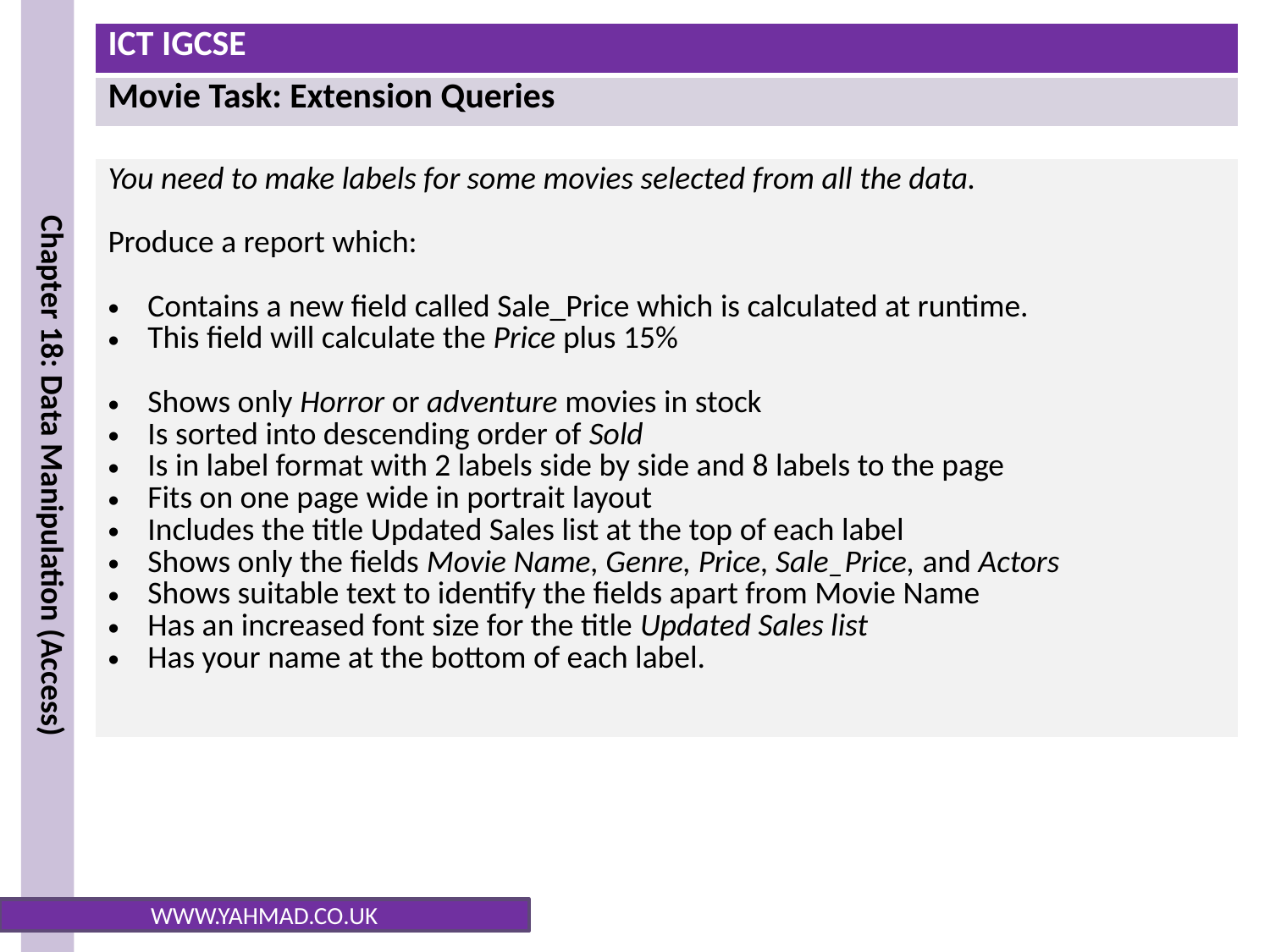

| You need to make labels for some movies selected from all the data. Produce a report which: Contains a new field called Sale\_Price which is calculated at runtime. This field will calculate the Price plus 15% Shows only Horror or adventure movies in stock Is sorted into descending order of Sold Is in label format with 2 labels side by side and 8 labels to the page Fits on one page wide in portrait layout Includes the title Updated Sales list at the top of each label Shows only the fields Movie Name, Genre, Price, Sale\_Price, and Actors Shows suitable text to identify the fields apart from Movie Name Has an increased font size for the title Updated Sales list Has your name at the bottom of each label. |
| --- |